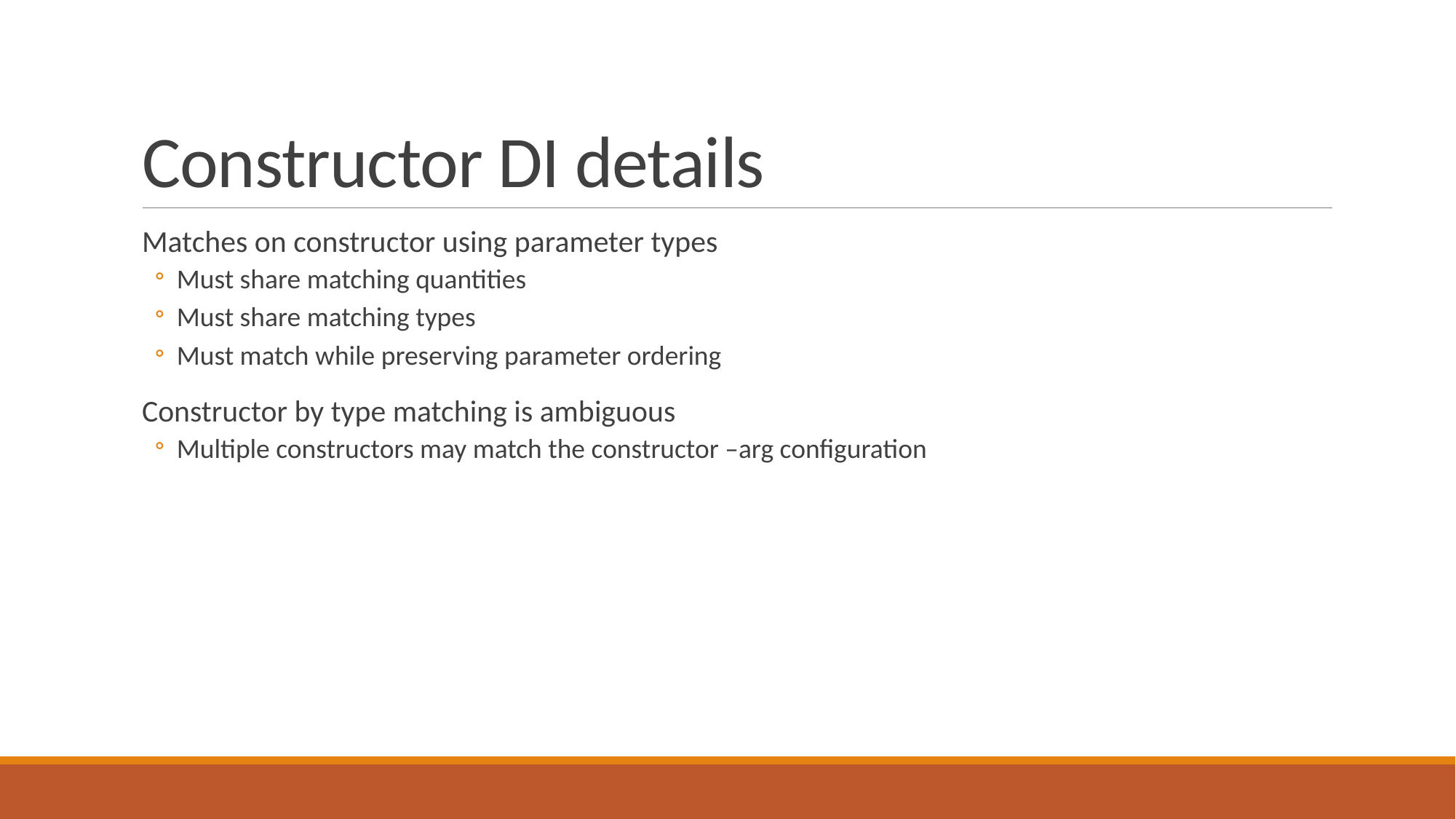

# Constructor DI details
Matches on constructor using parameter types
Must share matching quantities
Must share matching types
Must match while preserving parameter ordering
Constructor by type matching is ambiguous
Multiple constructors may match the constructor –arg configuration